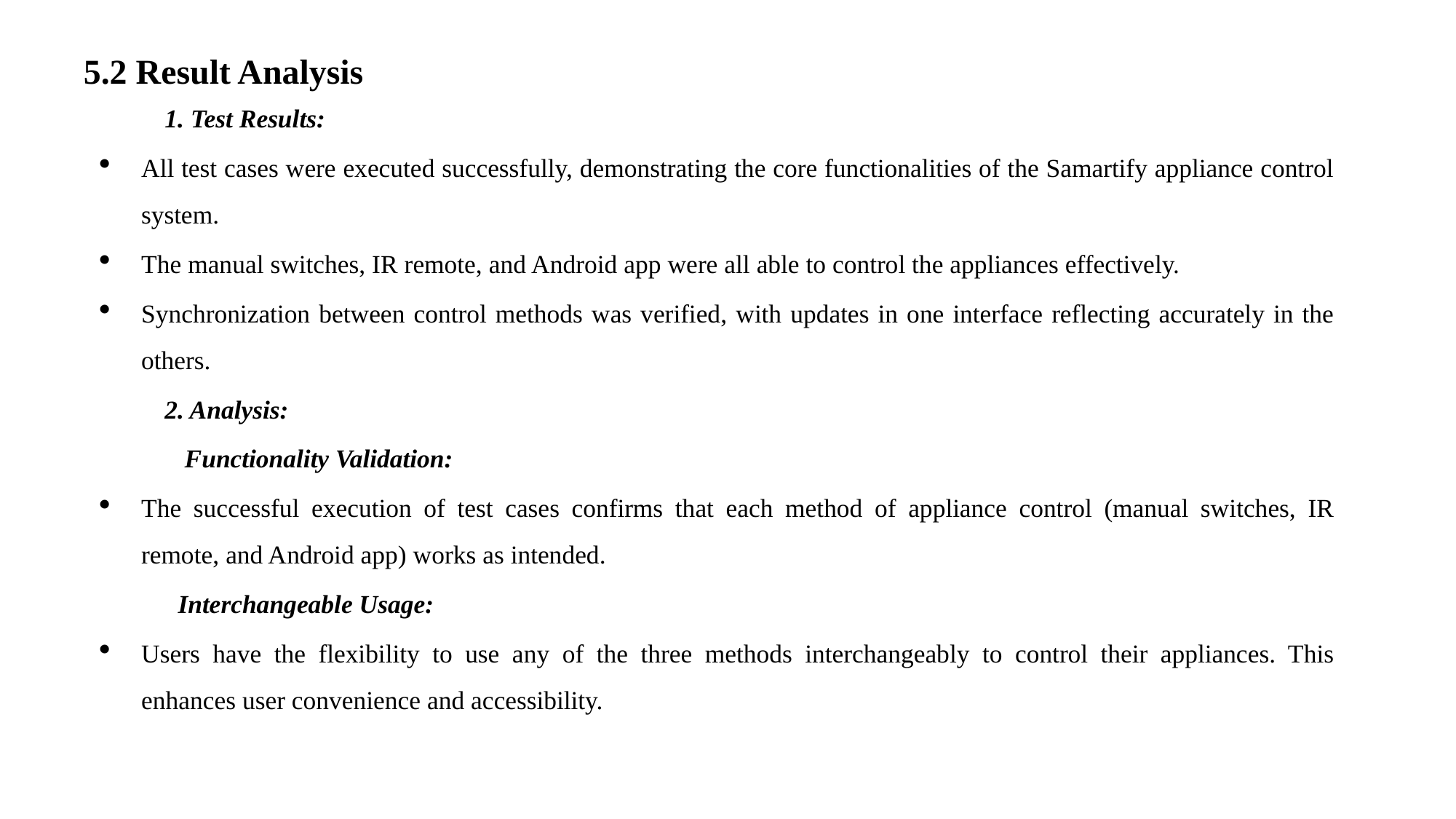

5.2 Result Analysis
1. Test Results:
All test cases were executed successfully, demonstrating the core functionalities of the Samartify appliance control system.
The manual switches, IR remote, and Android app were all able to control the appliances effectively.
Synchronization between control methods was verified, with updates in one interface reflecting accurately in the others.
2. Analysis:
   Functionality Validation:
The successful execution of test cases confirms that each method of appliance control (manual switches, IR remote, and Android app) works as intended.
  Interchangeable Usage:
Users have the flexibility to use any of the three methods interchangeably to control their appliances. This enhances user convenience and accessibility.